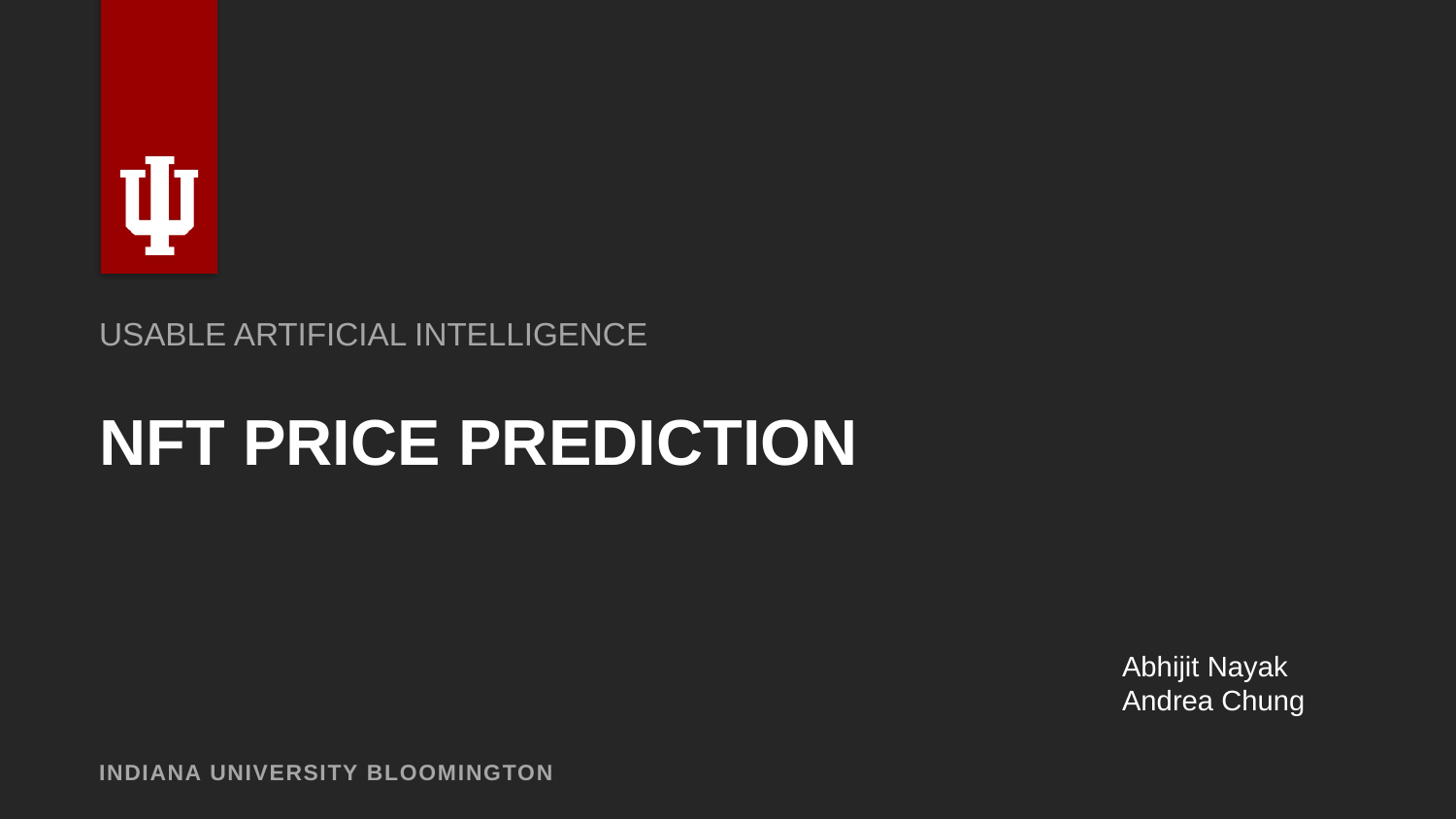

USABLE ARTIFICIAL INTELLIGENCE
# NFT PRICE PREDICTION
Abhijit Nayak
Andrea Chung
INDIANA UNIVERSITY BLOOMINGTON